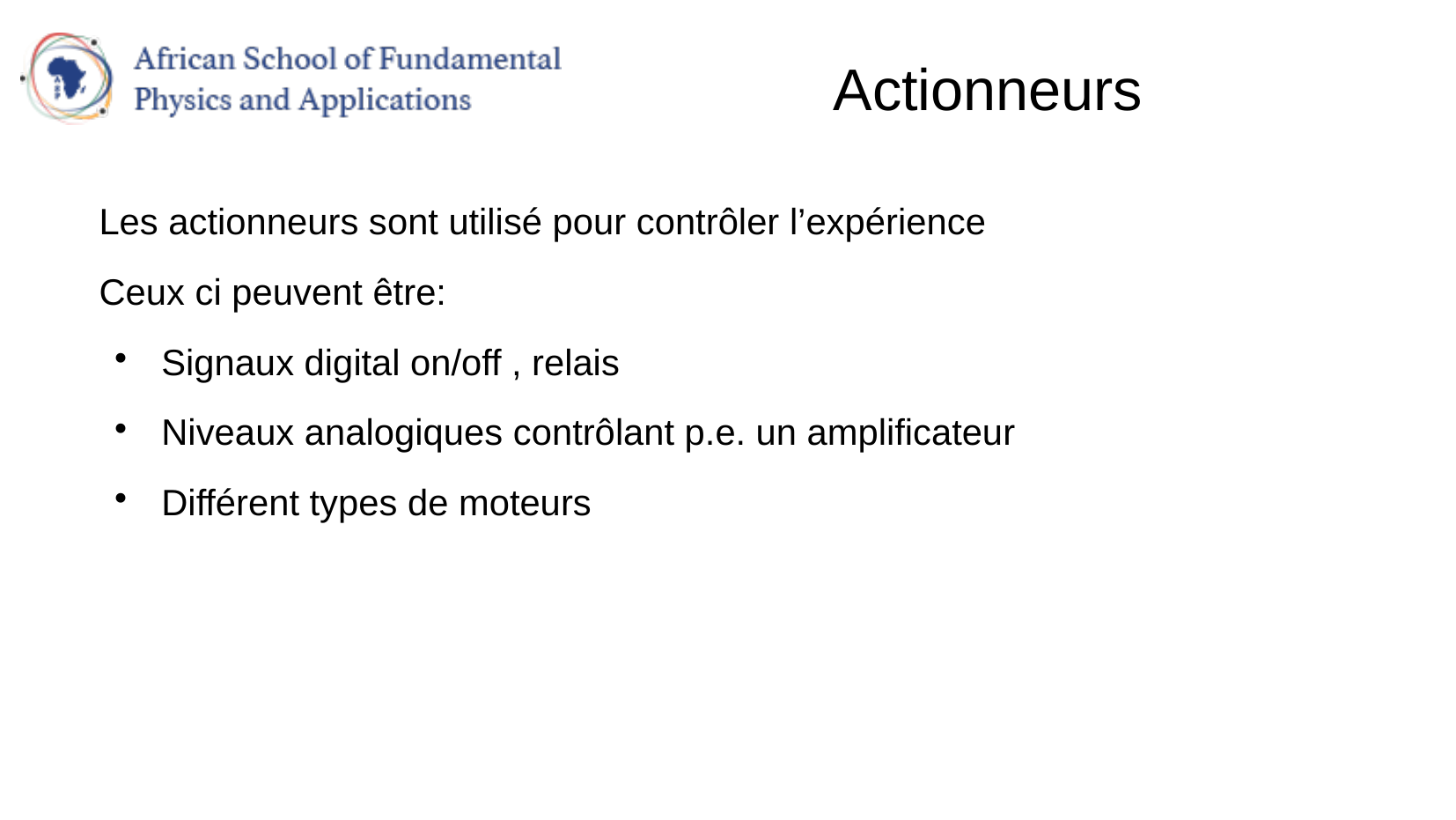

# Actionneurs
Les actionneurs sont utilisé pour contrôler l’expérience
Ceux ci peuvent être:
Signaux digital on/off , relais
Niveaux analogiques contrôlant p.e. un amplificateur
Différent types de moteurs